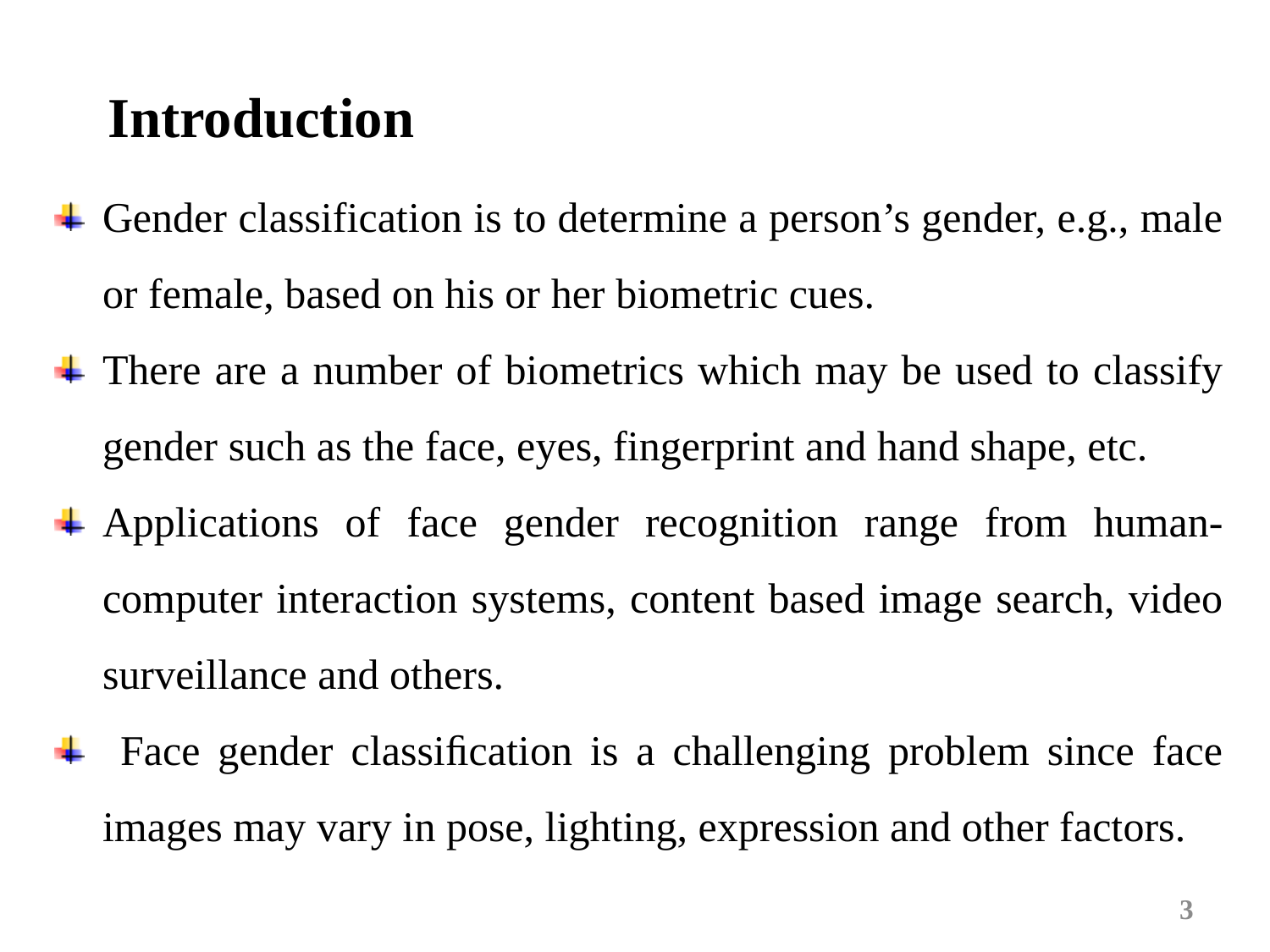

Introduction
Gender classification is to determine a person’s gender, e.g., male or female, based on his or her biometric cues.
There are a number of biometrics which may be used to classify gender such as the face, eyes, fingerprint and hand shape, etc.
Applications of face gender recognition range from human-computer interaction systems, content based image search, video surveillance and others.
 Face gender classiﬁcation is a challenging problem since face images may vary in pose, lighting, expression and other factors.

3